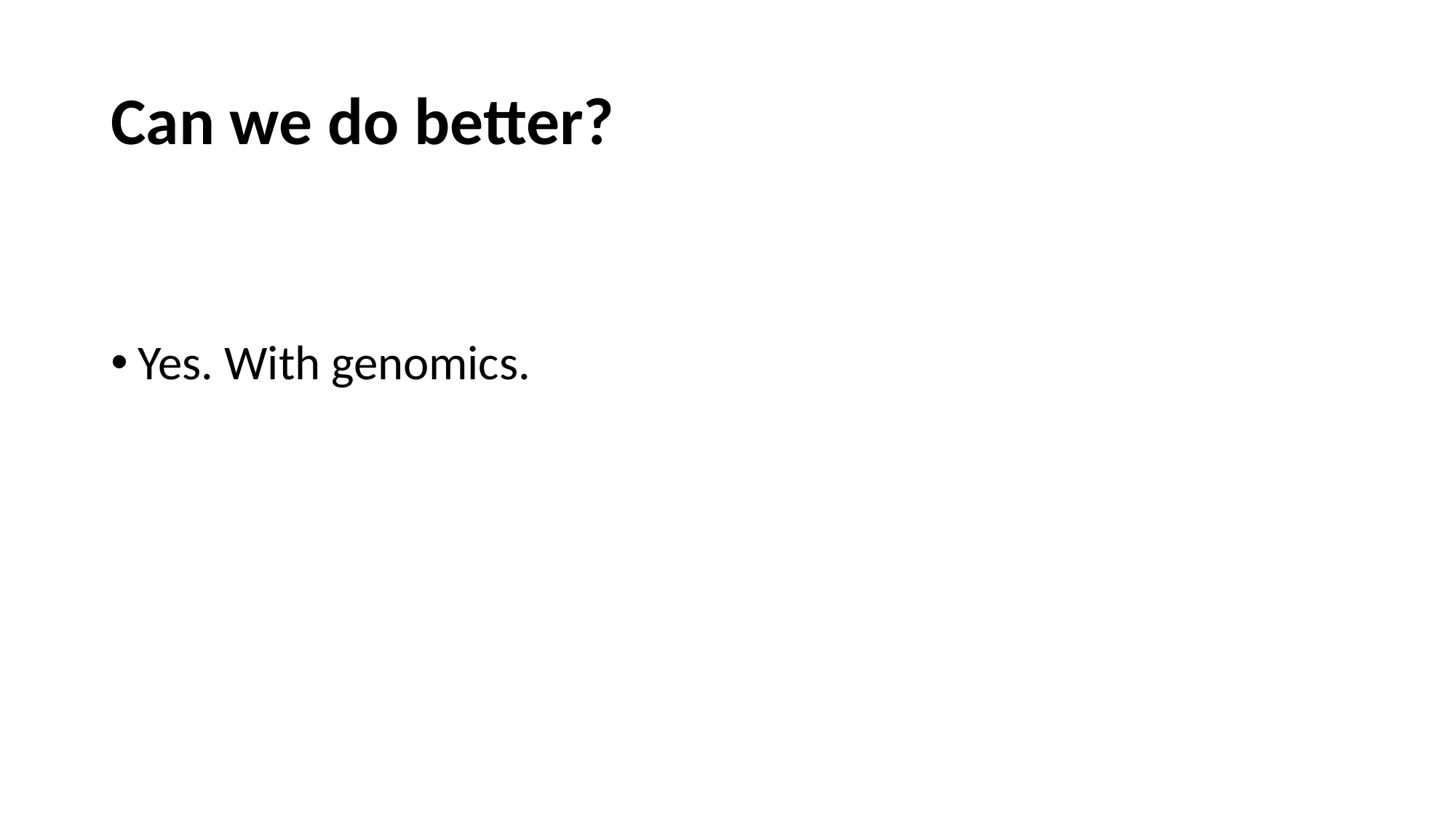

# Can we do better?

Yes. With genomics.